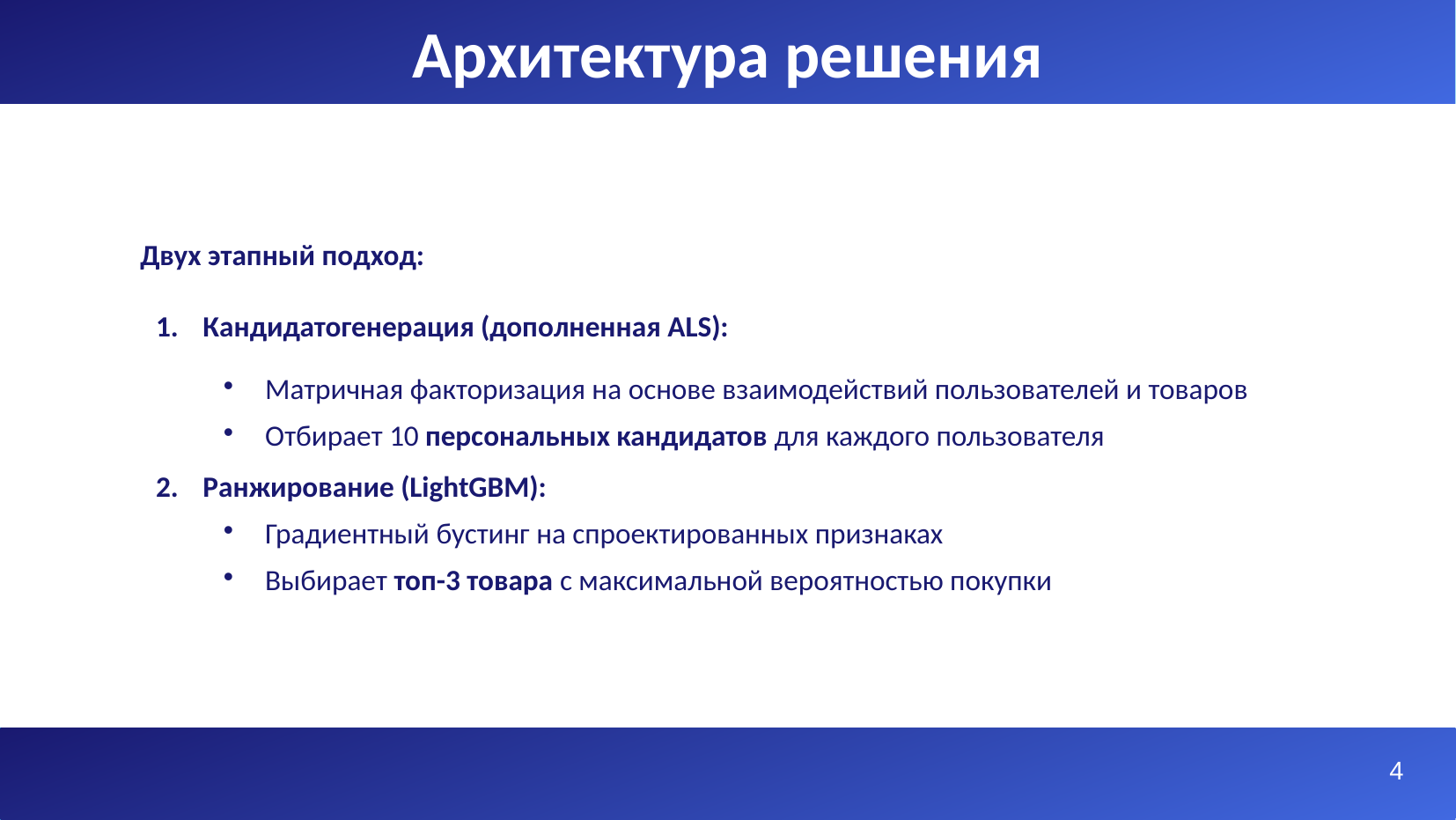

# Архитектура решения
Двух этапный подход:
Кандидатогенерация (дополненная ALS):
Матричная факторизация на основе взаимодействий пользователей и товаров
Отбирает 10 персональных кандидатов для каждого пользователя
Ранжирование (LightGBM):
Градиентный бустинг на спроектированных признаках
Выбирает топ-3 товара с максимальной вероятностью покупки
4